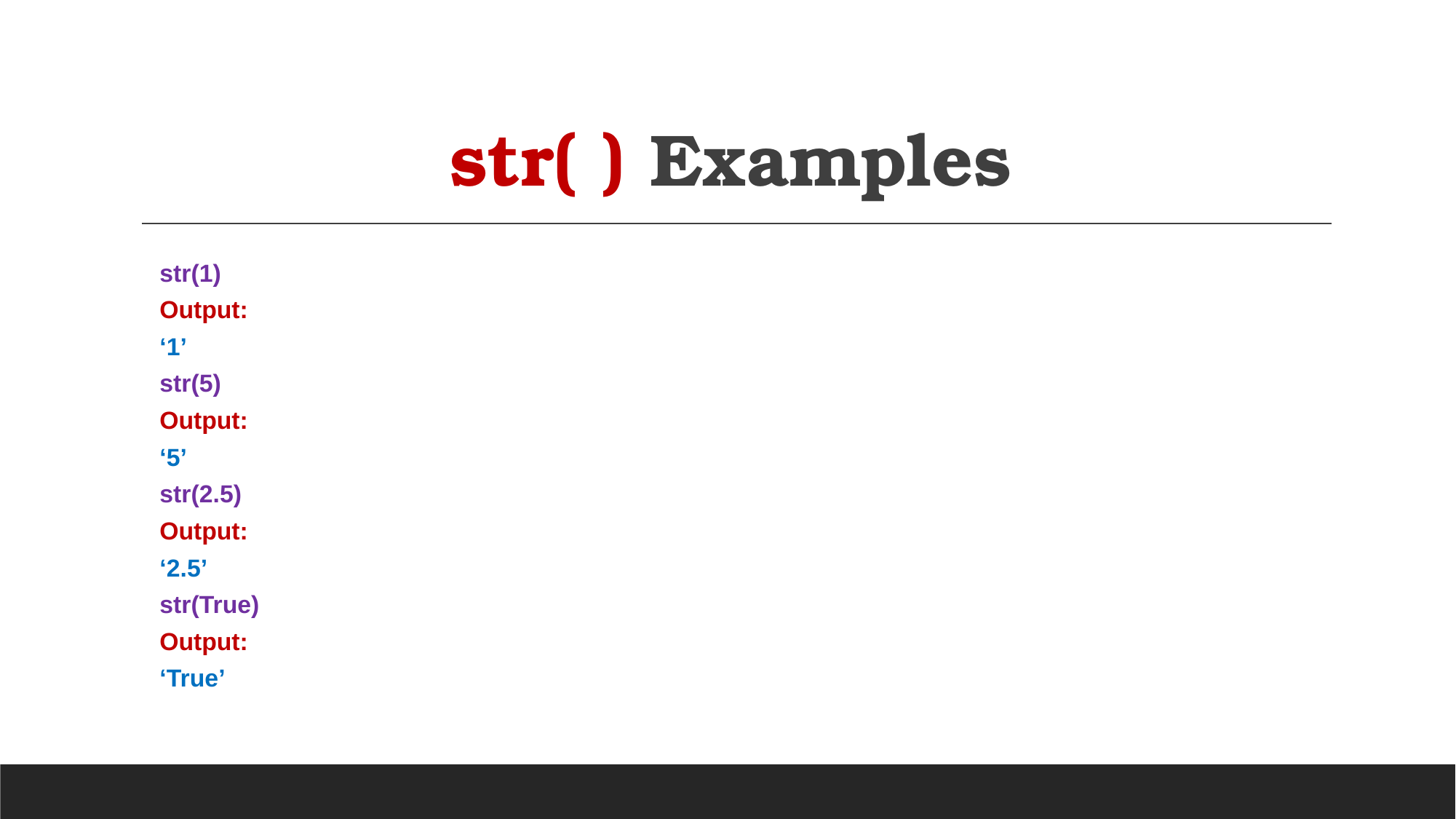

# str( ) Examples
str(1)
Output:
‘1’
str(5)
Output:
‘5’
str(2.5)
Output:
‘2.5’
str(True)
Output:
‘True’